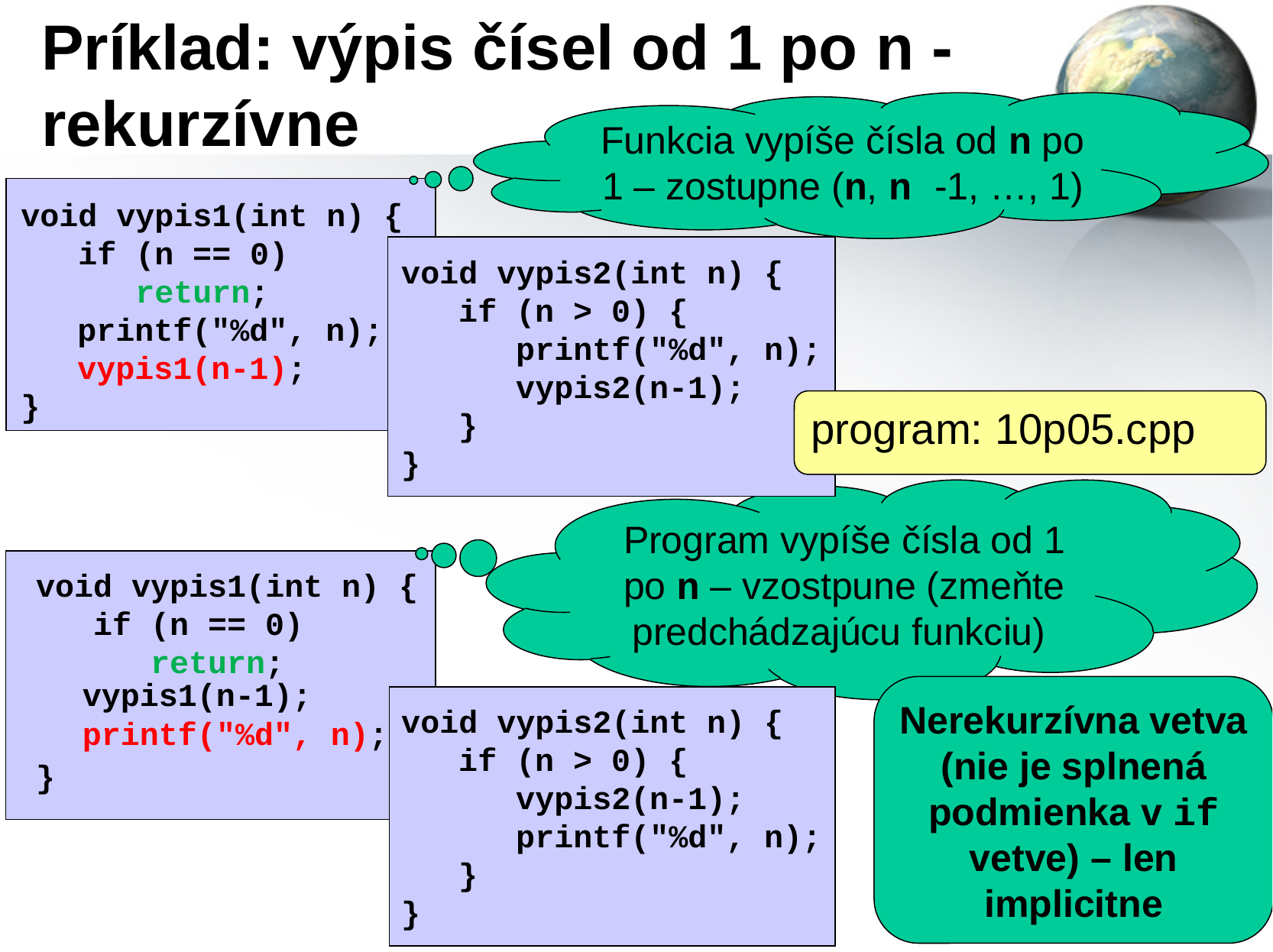

# Príklad: výpis čísel od 1 po n - rekurzívne
Funkcia vypíše čísla od n po 1 – zostupne (n, n -1, …, 1)

void vypis1(int n) {
   if (n == 0)
      return;

}

void vypis2(int n) {
   if (n > 0) {
      printf("%d", n);
      vypis2(n-1);
   }
}
printf("%d", n);
vypis1(n-1);
program: 10p05.cpp
Program vypíše čísla od 1 po n – vzostpune (zmeňte predchádzajúcu funkciu)

void vypis1(int n) {
   if (n == 0)
      return;

}
vypis1(n-1);
printf("%d", n);
Nerekurzívna vetva (nie je splnená podmienka v if vetve) – len implicitne

void vypis2(int n) {
   if (n > 0) {
      vypis2(n-1);
      printf("%d", n);
   }
}